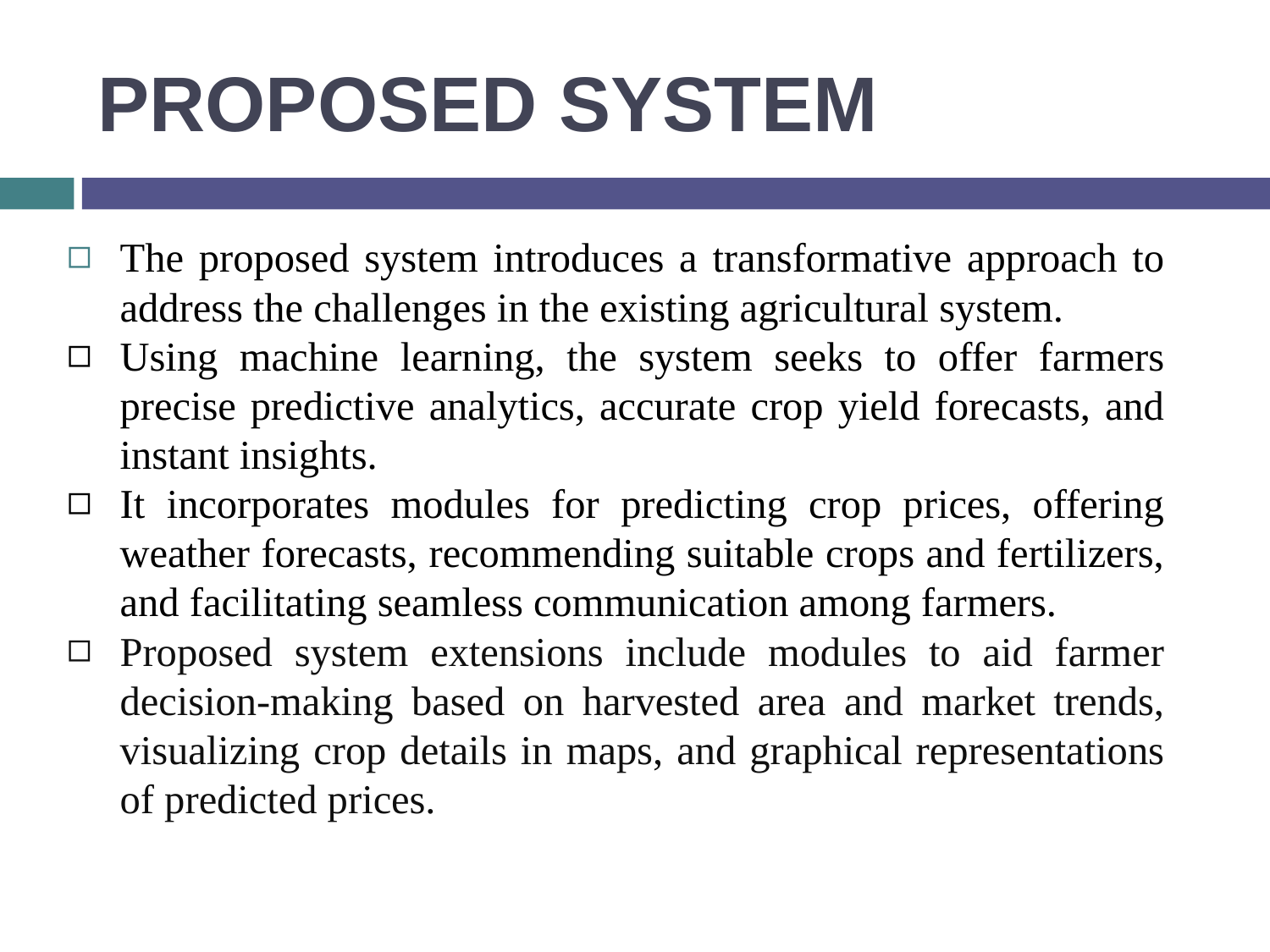

# PROPOSED SYSTEM
The proposed system introduces a transformative approach to address the challenges in the existing agricultural system.
Using machine learning, the system seeks to offer farmers precise predictive analytics, accurate crop yield forecasts, and instant insights.
It incorporates modules for predicting crop prices, offering weather forecasts, recommending suitable crops and fertilizers, and facilitating seamless communication among farmers.
Proposed system extensions include modules to aid farmer decision-making based on harvested area and market trends, visualizing crop details in maps, and graphical representations of predicted prices.